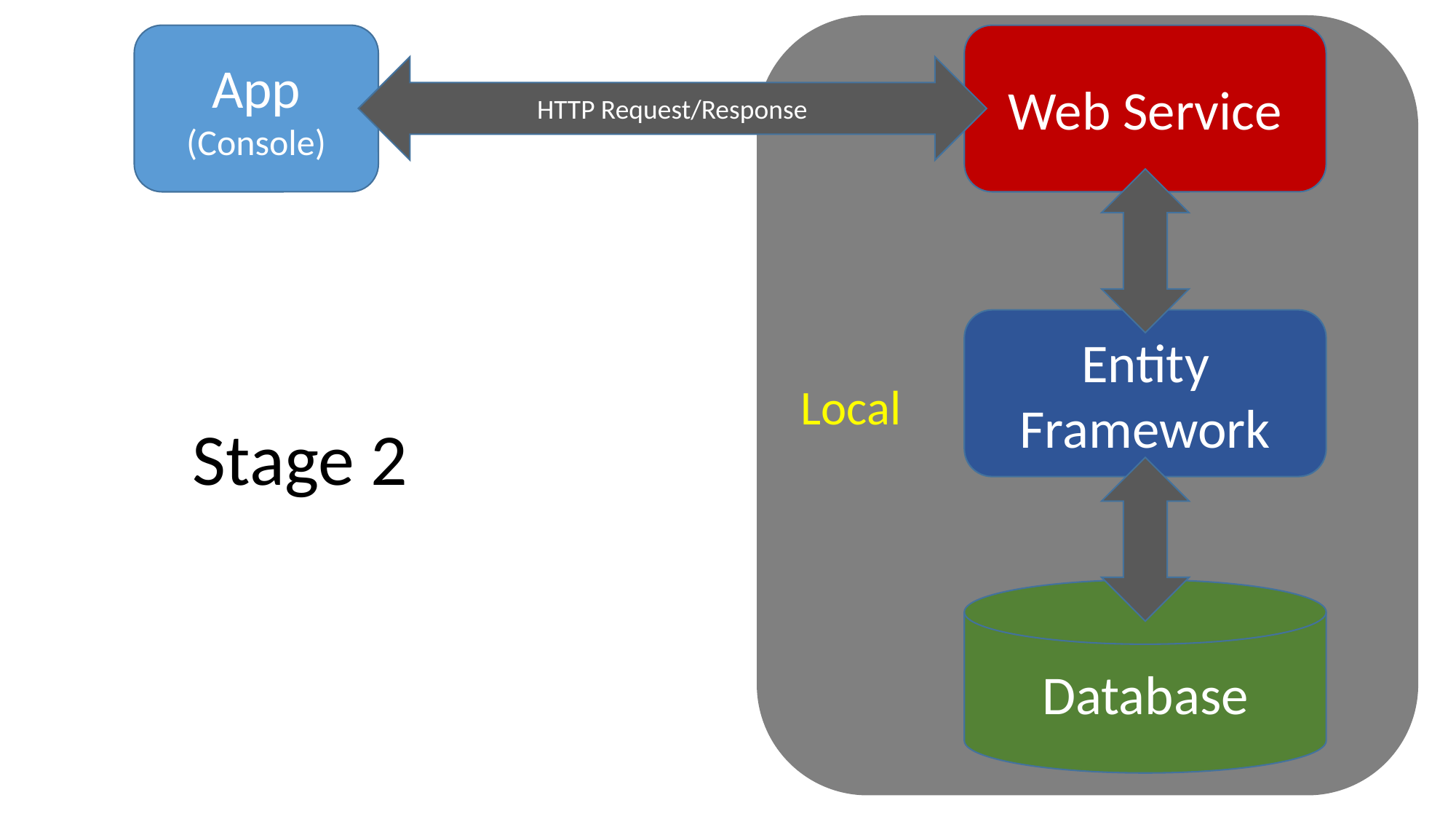

Local
Web Service
App
(Console)
HTTP Request/Response

Entity Framework
Stage 2

Database